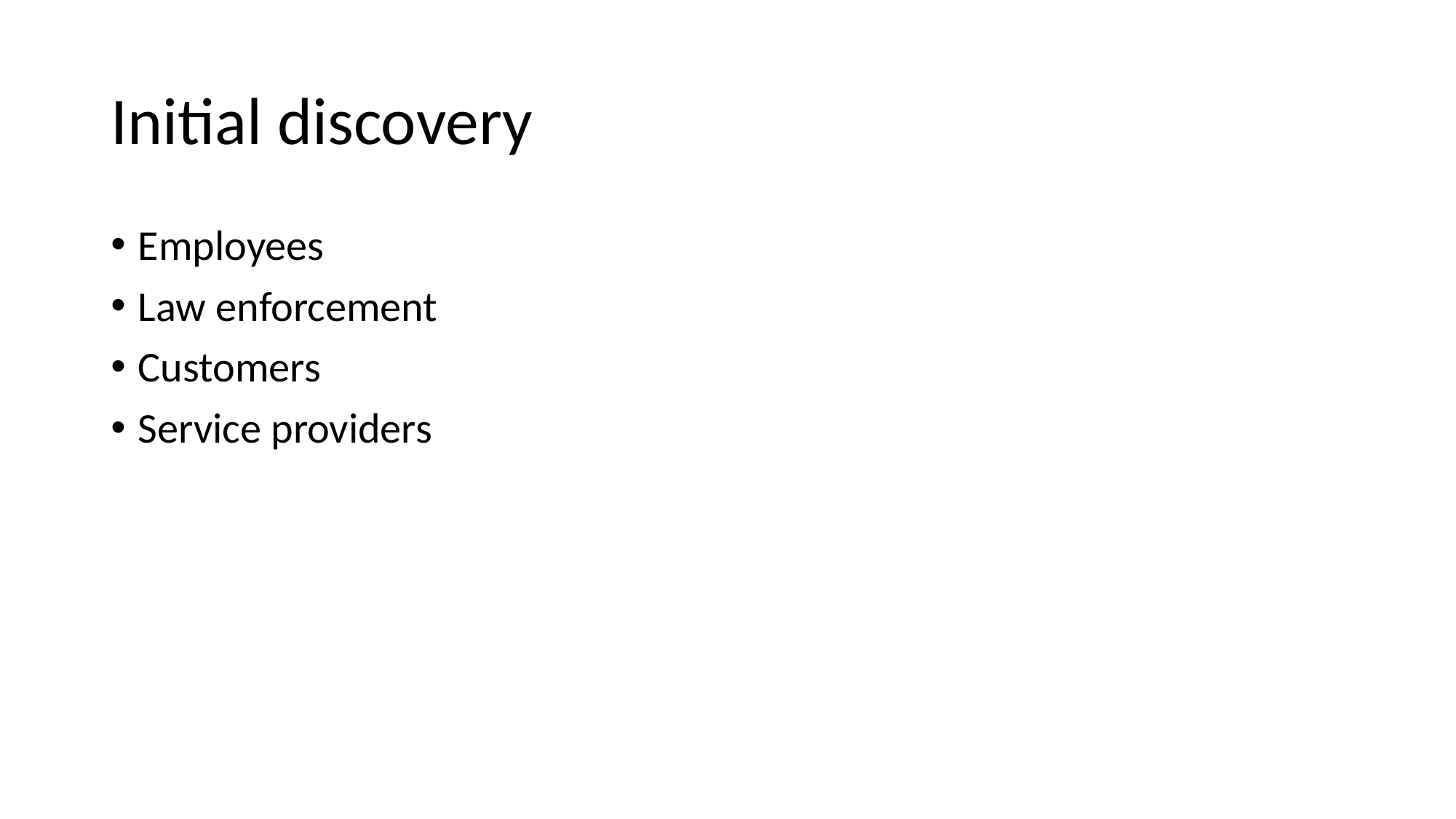

# Initial discovery
Employees
Law enforcement
Customers
Service providers